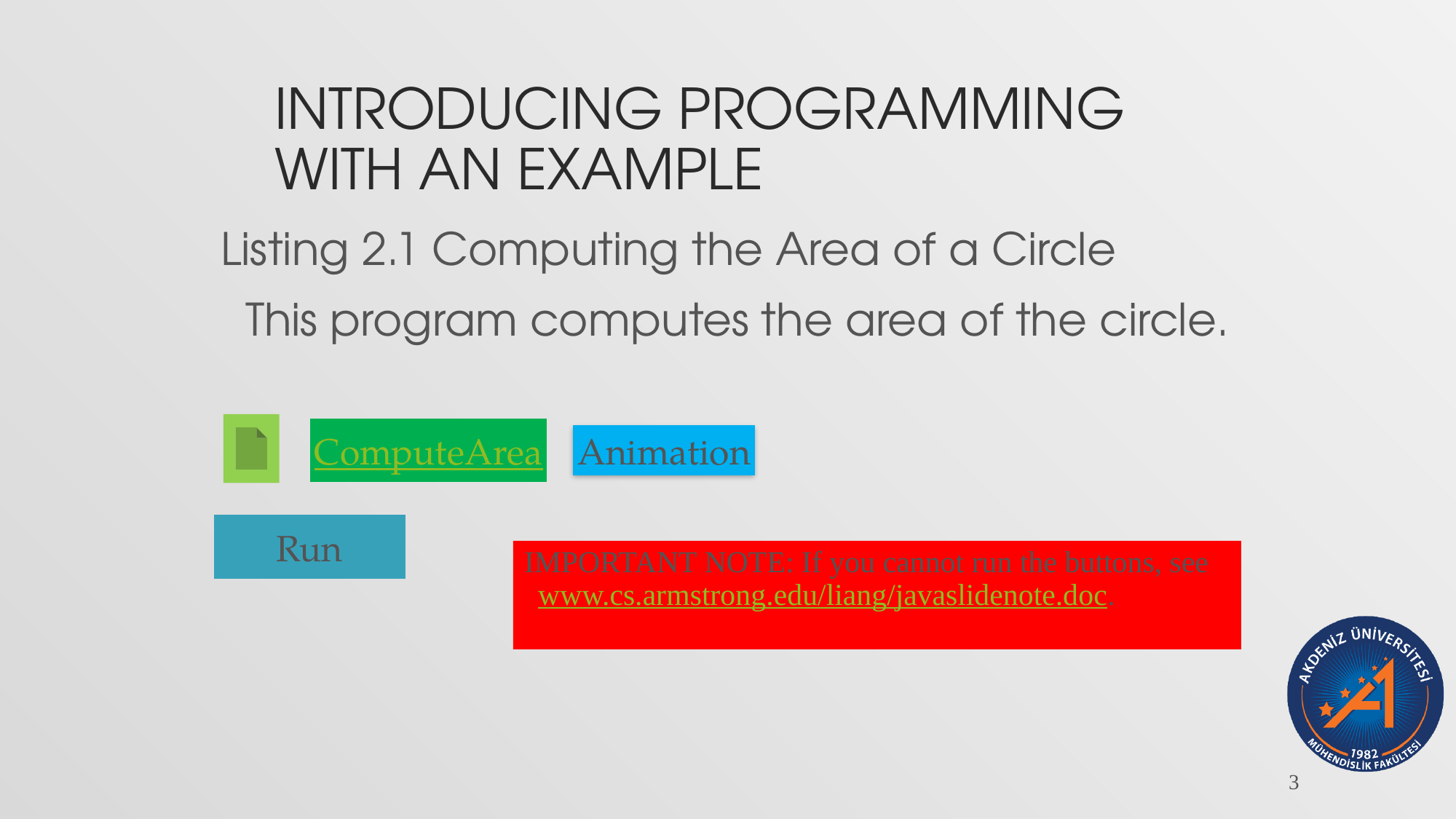

# Introducing Programming with an Example
Listing 2.1 Computing the Area of a Circle
  This program computes the area of the circle.

ComputeArea
Animation
Run
IMPORTANT NOTE: If you cannot run the buttons, see www.cs.armstrong.edu/liang/javaslidenote.doc.
3